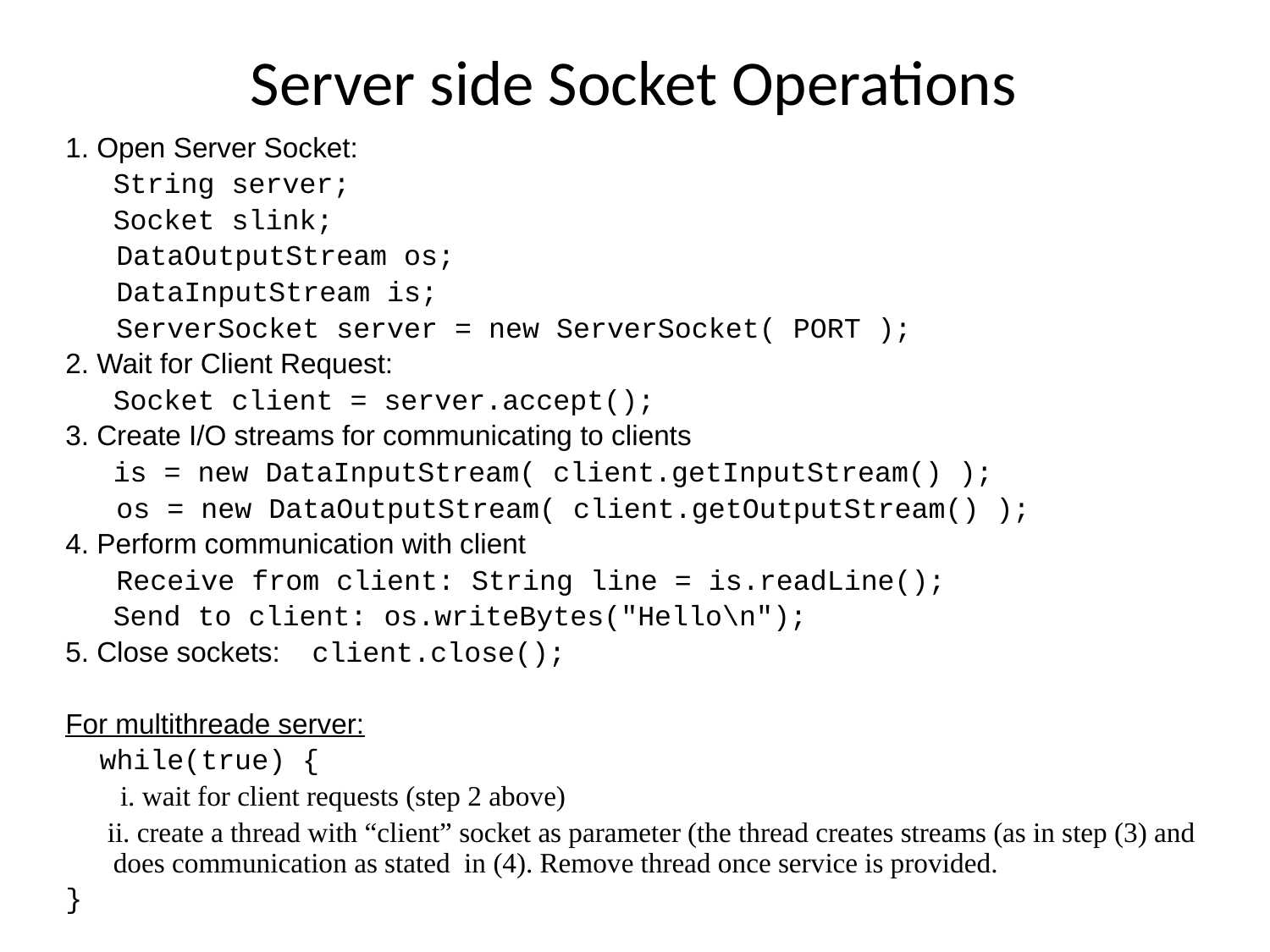

# Server side Socket Operations
1. Open Server Socket:
	String server;
	Socket slink;
   DataOutputStream os;
   DataInputStream is;
   ServerSocket server = new ServerSocket( PORT );
2. Wait for Client Request:
	Socket client = server.accept();
3. Create I/O streams for communicating to clients
	is = new DataInputStream( client.getInputStream() );
   os = new DataOutputStream( client.getOutputStream() );
4. Perform communication with client
   Receive from client: String line = is.readLine();
	Send to client: os.writeBytes("Hello\n");
5. Close sockets:    client.close();

For multithreade server:
  while(true) {
 	 i. wait for client requests (step 2 above)
      ii. create a thread with “client” socket as parameter (the thread creates streams (as in step (3) and does communication as stated  in (4). Remove thread once service is provided.
}